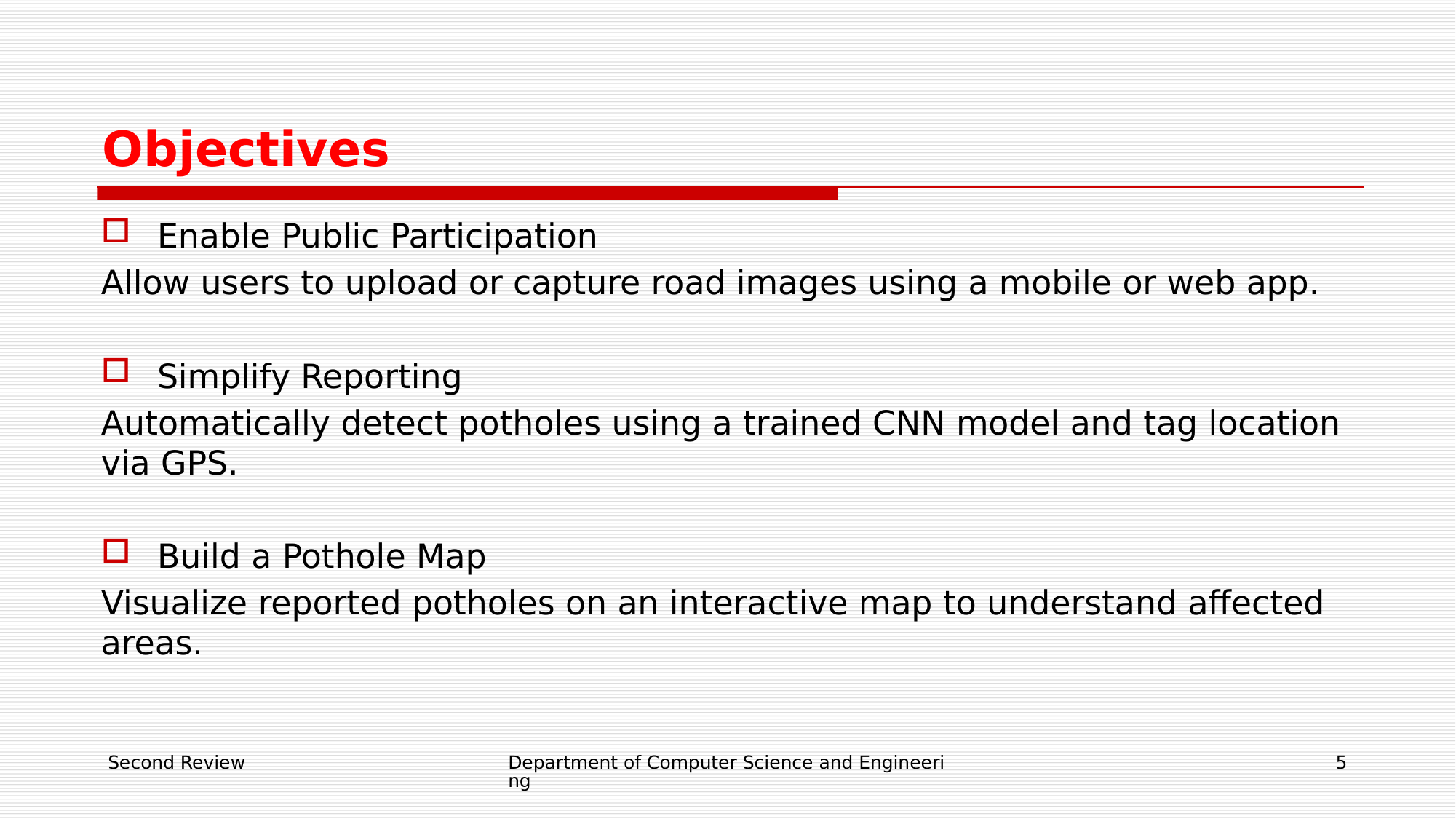

# Objectives
Enable Public Participation
Allow users to upload or capture road images using a mobile or web app.

Simplify Reporting
Automatically detect potholes using a trained CNN model and tag location via GPS.

Build a Pothole Map
Visualize reported potholes on an interactive map to understand affected areas.
Second Review
Department of Computer Science and Engineering
5